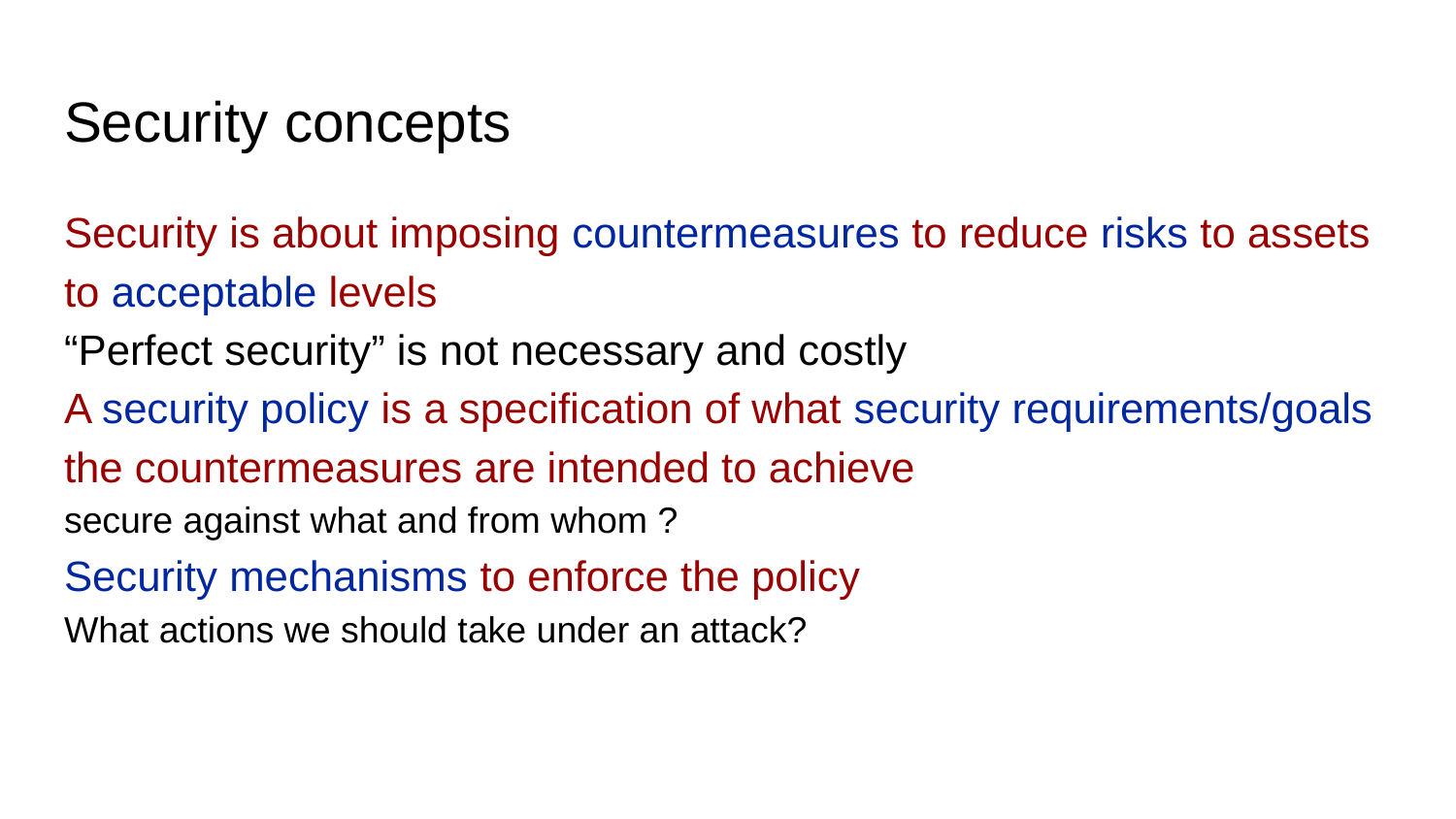

# Security concepts
Security is about imposing countermeasures to reduce risks to assets to acceptable levels
“Perfect security” is not necessary and costly
A security policy is a specification of what security requirements/goals the countermeasures are intended to achieve
secure against what and from whom ?
Security mechanisms to enforce the policy
What actions we should take under an attack?